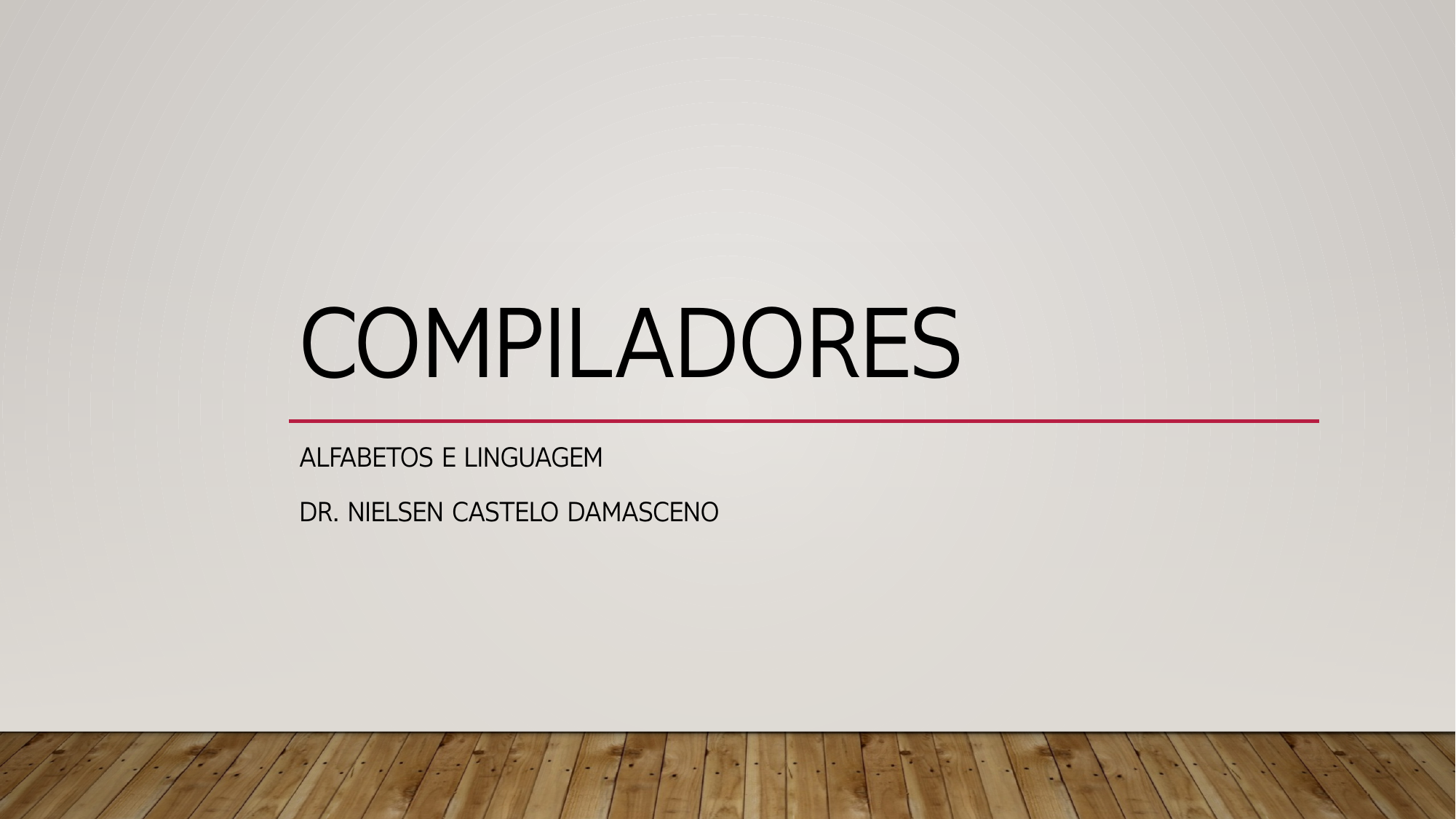

# Compiladores
Alfabetos e linguagem
Dr. Nielsen Castelo Damasceno